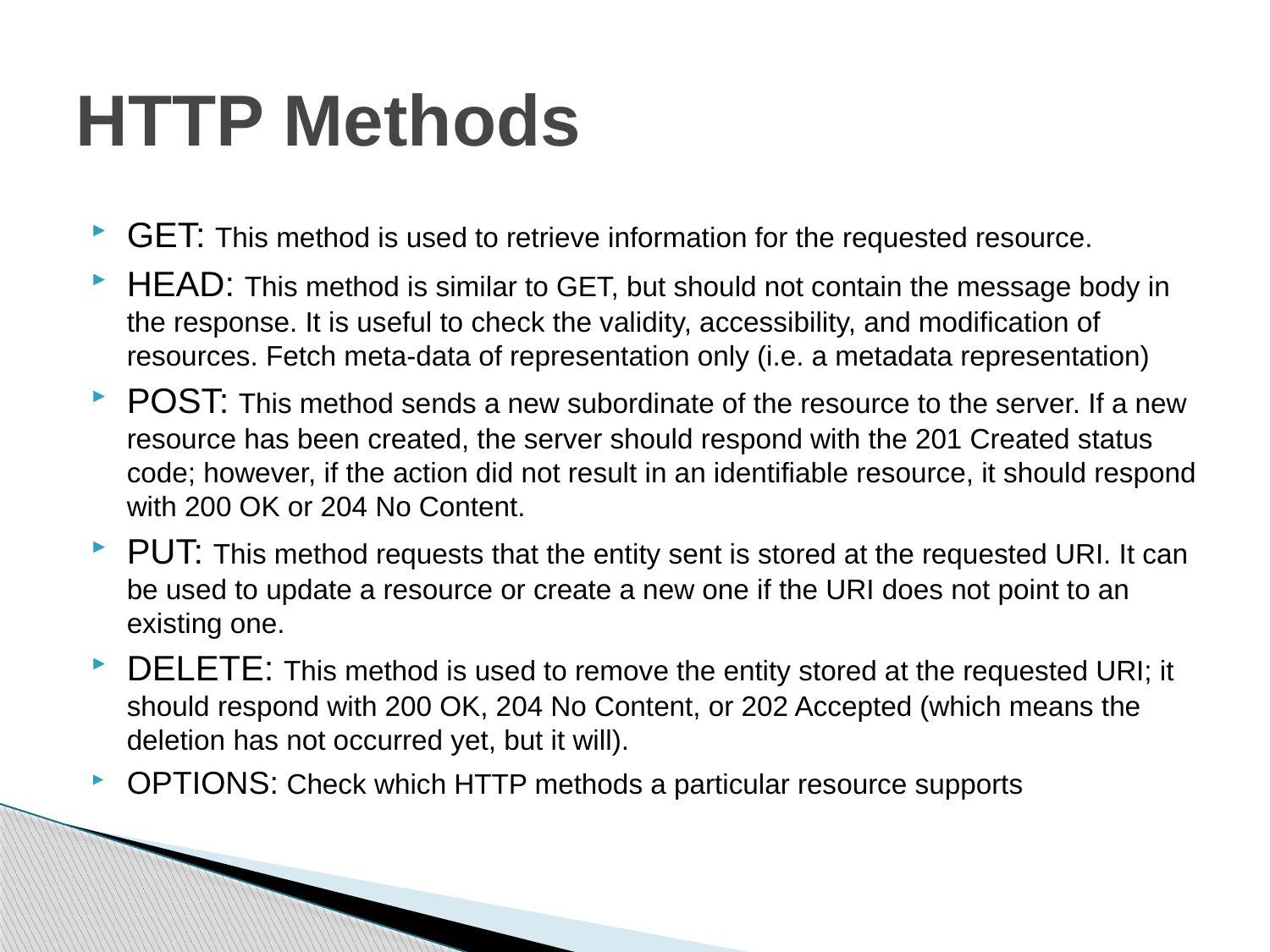

# HTTP Methods
GET: This method is used to retrieve information for the requested resource.
HEAD: This method is similar to GET, but should not contain the message body in the response. It is useful to check the validity, accessibility, and modification of resources. Fetch meta-data of representation only (i.e. a metadata representation)
POST: This method sends a new subordinate of the resource to the server. If a new resource has been created, the server should respond with the 201 Created status code; however, if the action did not result in an identifiable resource, it should respond with 200 OK or 204 No Content.
PUT: This method requests that the entity sent is stored at the requested URI. It can be used to update a resource or create a new one if the URI does not point to an existing one.
DELETE: This method is used to remove the entity stored at the requested URI; it should respond with 200 OK, 204 No Content, or 202 Accepted (which means the deletion has not occurred yet, but it will).
OPTIONS: Check which HTTP methods a particular resource supports